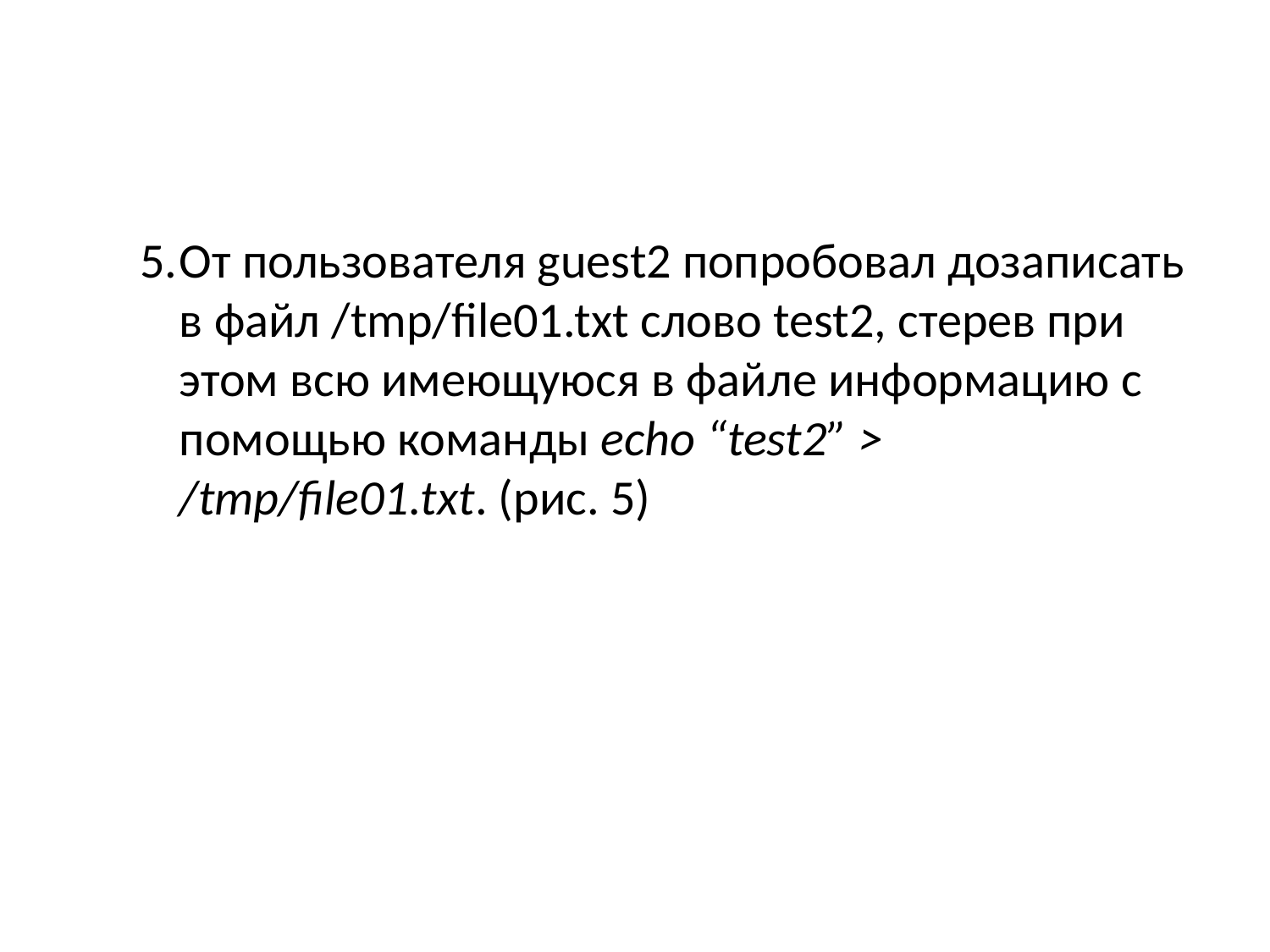

От пользователя guest2 попробовал дозаписать в файл /tmp/file01.txt слово test2, стерев при этом всю имеющуюся в файле информацию с помощью команды echo “test2” > /tmp/file01.txt. (рис. 5)